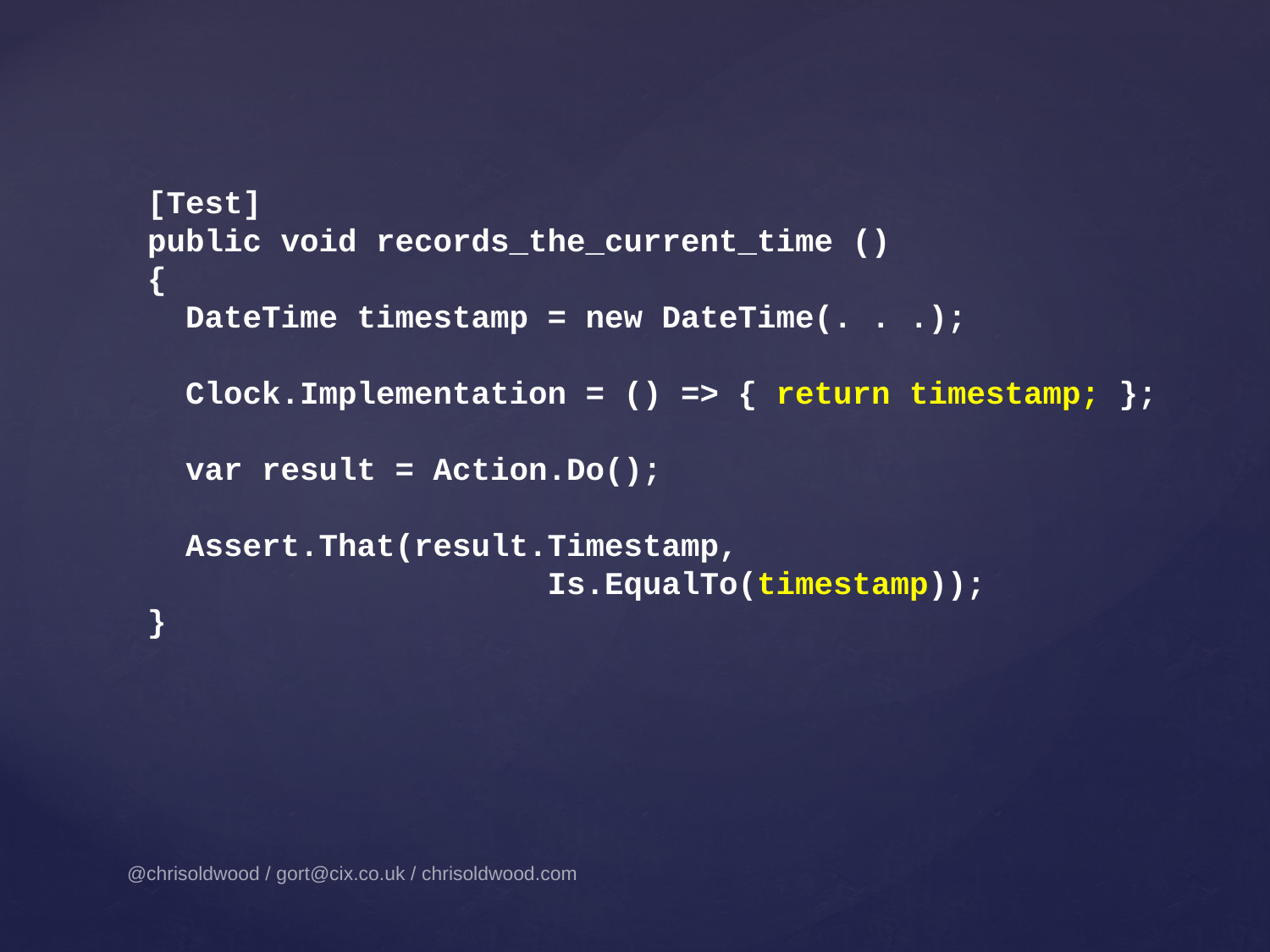

[Test]
public void records_the_current_time ()
{
  DateTime timestamp = new DateTime(. . .);

  Clock.Implementation = () => { return timestamp; };

  var result = Action.Do();

  Assert.That(result.Timestamp,
                     Is.EqualTo(timestamp));
}
@chrisoldwood / gort@cix.co.uk / chrisoldwood.com